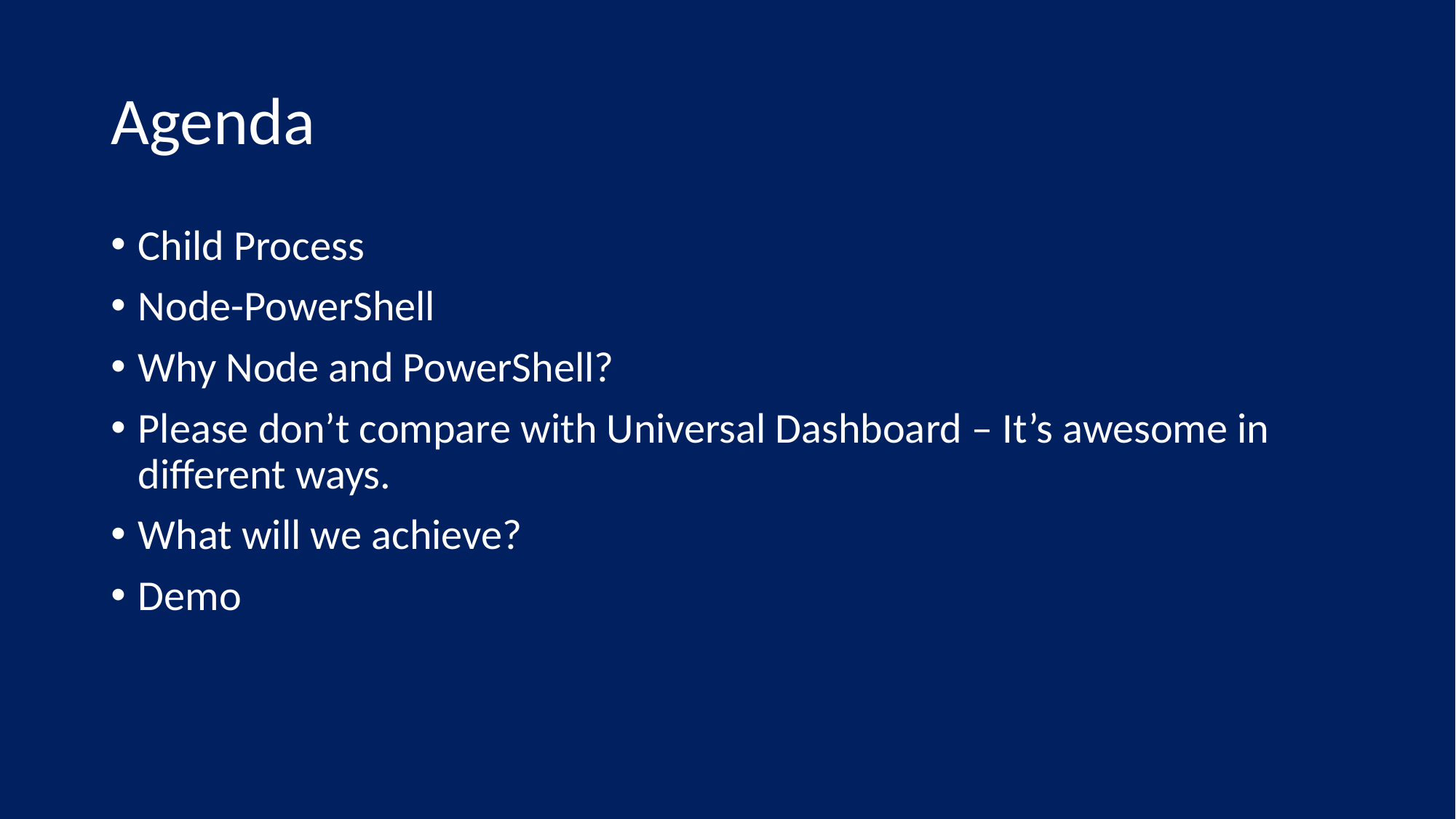

# Agenda
Child Process
Node-PowerShell
Why Node and PowerShell?
Please don’t compare with Universal Dashboard – It’s awesome in different ways.
What will we achieve?
Demo